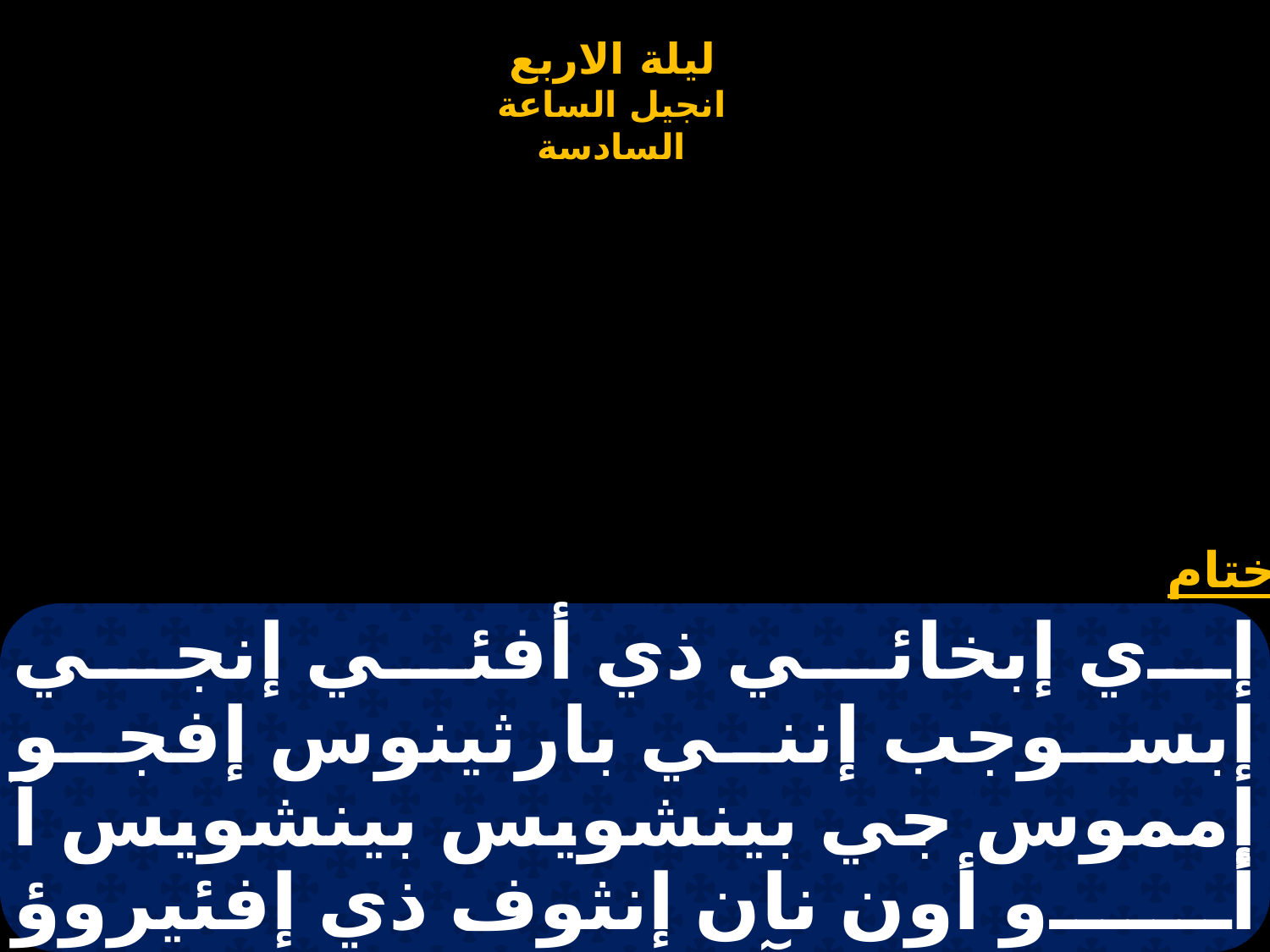

# إي إبخائي ذي أفئي إنجي إبسوجب إنني بارثينوس إفجو إمموس جي بينشويس بينشويس آ أو أون نان إنثوف ذي إفئيروؤ بيجاف جي آمين تيجو إمموس نوتين جي تي سوؤن إمموتين آن :